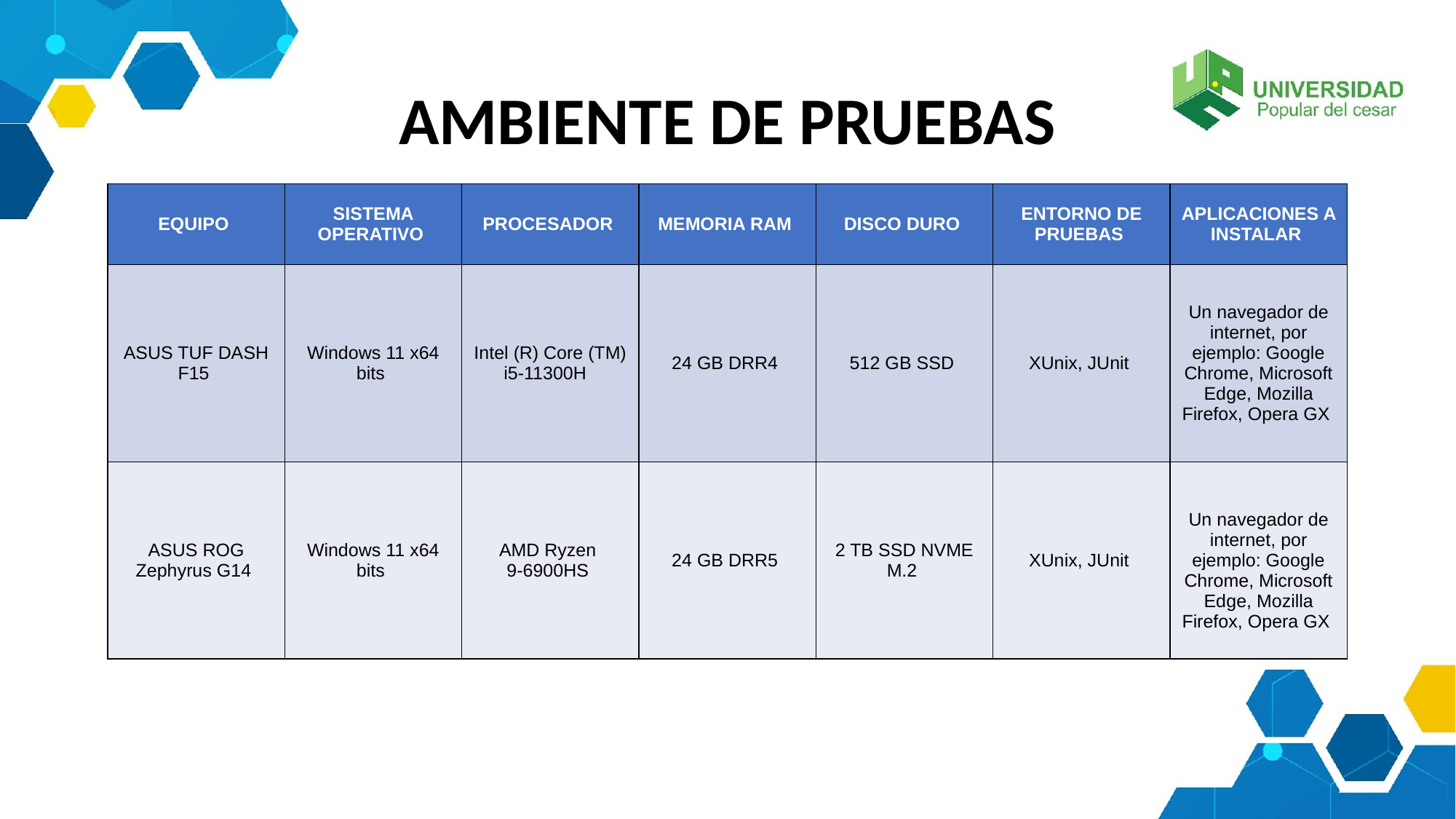

# AMBIENTE DE PRUEBAS
| EQUIPO | SISTEMA OPERATIVO | PROCESADOR | MEMORIA RAM | DISCO DURO | ENTORNO DE PRUEBAS | APLICACIONES A INSTALAR |
| --- | --- | --- | --- | --- | --- | --- |
| ASUS TUF DASH F15 | Windows 11 x64 bits | Intel (R) Core (TM) i5-11300H | 24 GB DRR4 | 512 GB SSD | XUnix, JUnit | Un navegador de internet, por ejemplo: Google Chrome, Microsoft Edge, Mozilla Firefox, Opera GX |
| ASUS ROG Zephyrus G14 | Windows 11 x64 bits | AMD Ryzen 9-6900HS | 24 GB DRR5 | 2 TB SSD NVME M.2 | XUnix, JUnit | Un navegador de internet, por ejemplo: Google Chrome, Microsoft Edge, Mozilla Firefox, Opera GX |